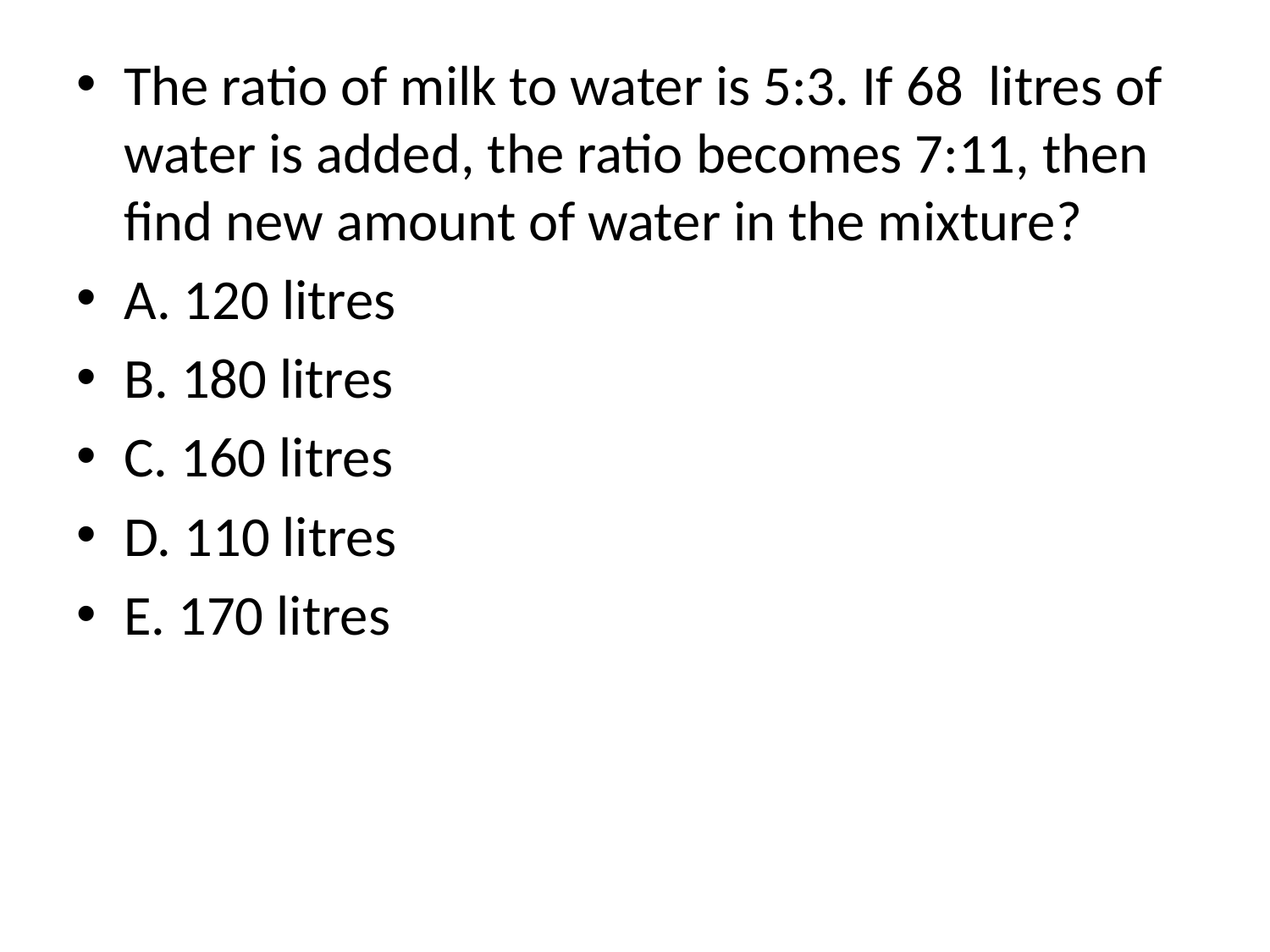

The ratio of milk to water is 5:3. If 68  litres of water is added, the ratio becomes 7:11, then find new amount of water in the mixture?
A. 120 litres
B. 180 litres
C. 160 litres
D. 110 litres
E. 170 litres